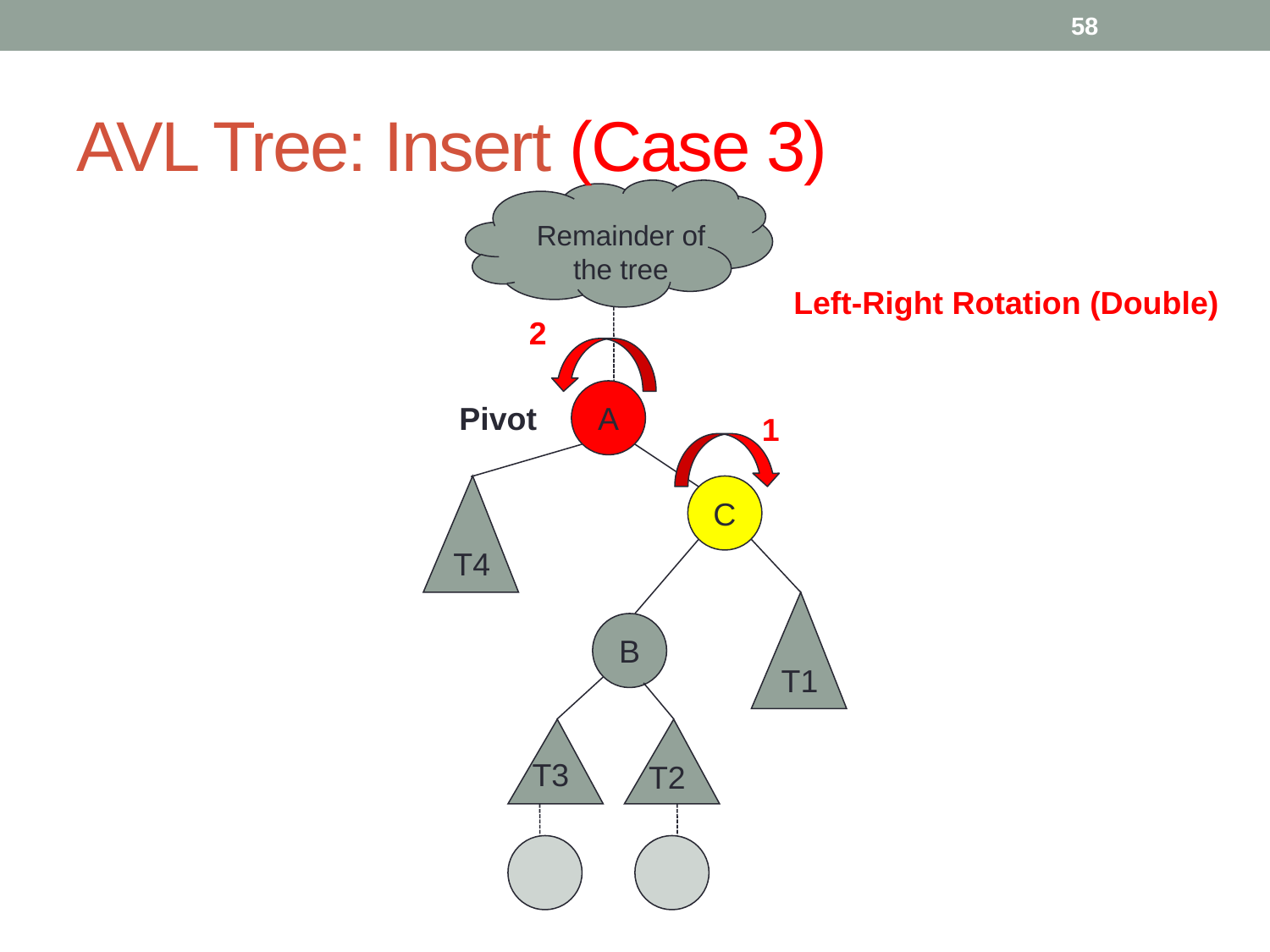

58
# AVL Tree: Insert (Case 3)

Remainder of
the tree
Left-Right Rotation (Double)
2

A
1

C
T4

T1
B

T3
T2

Pivot